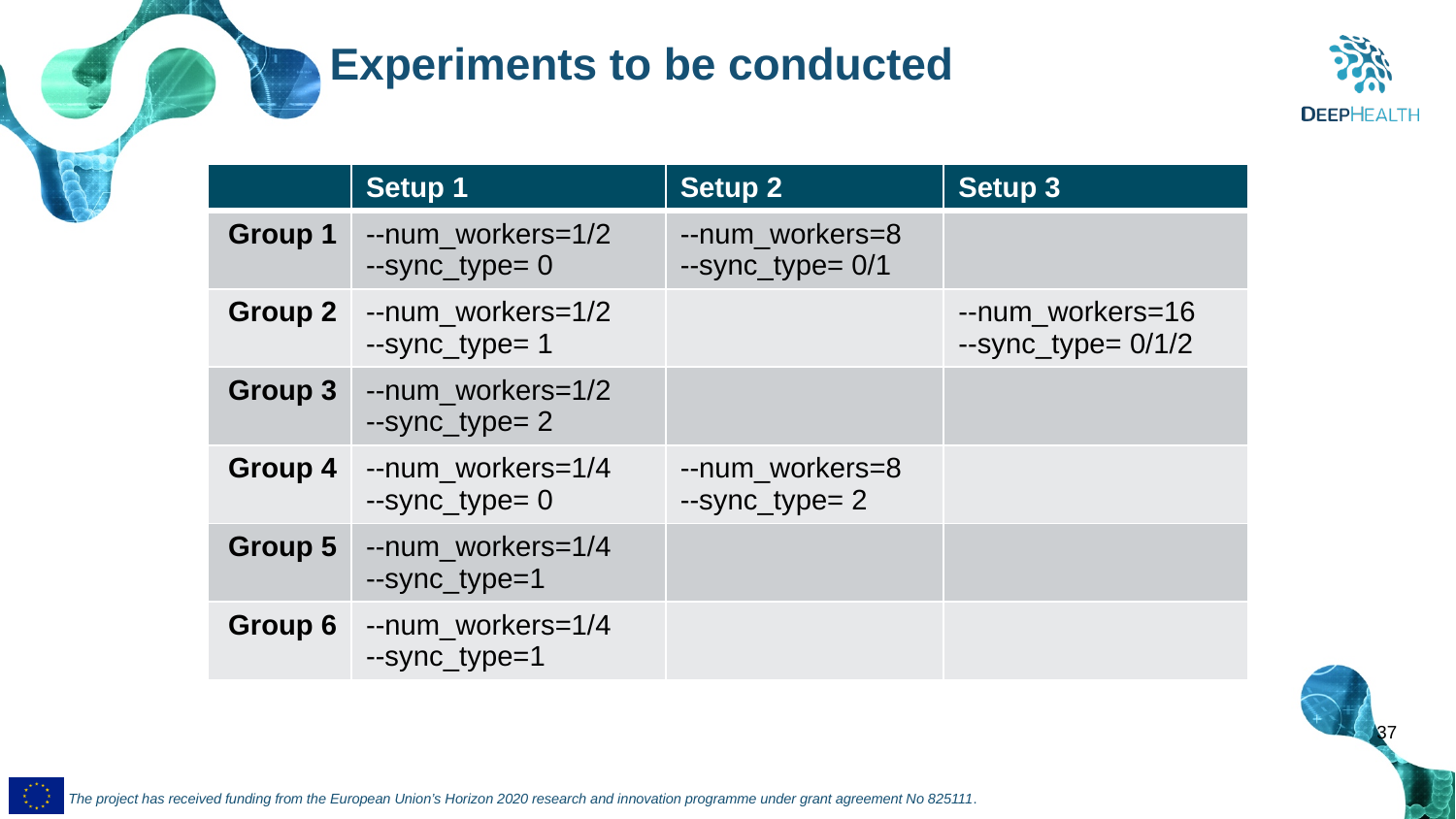

Experiments to be conducted
|  | Setup 1 | Setup 2 | Setup 3 |
| --- | --- | --- | --- |
| Group 1 | --num\_workers=1/2 --sync\_type= 0 | --num\_workers=8 --sync\_type= 0/1 |  |
| Group 2 | --num\_workers=1/2 --sync\_type= 1 |  | --num\_workers=16 --sync\_type= 0/1/2 |
| Group 3 | --num\_workers=1/2 --sync\_type= 2 |  |  |
| Group 4 | --num\_workers=1/4 --sync\_type= 0 | --num\_workers=8 --sync\_type= 2 |  |
| Group 5 | --num\_workers=1/4 --sync\_type=1 |  |  |
| Group 6 | --num\_workers=1/4 --sync\_type=1 |  |  |